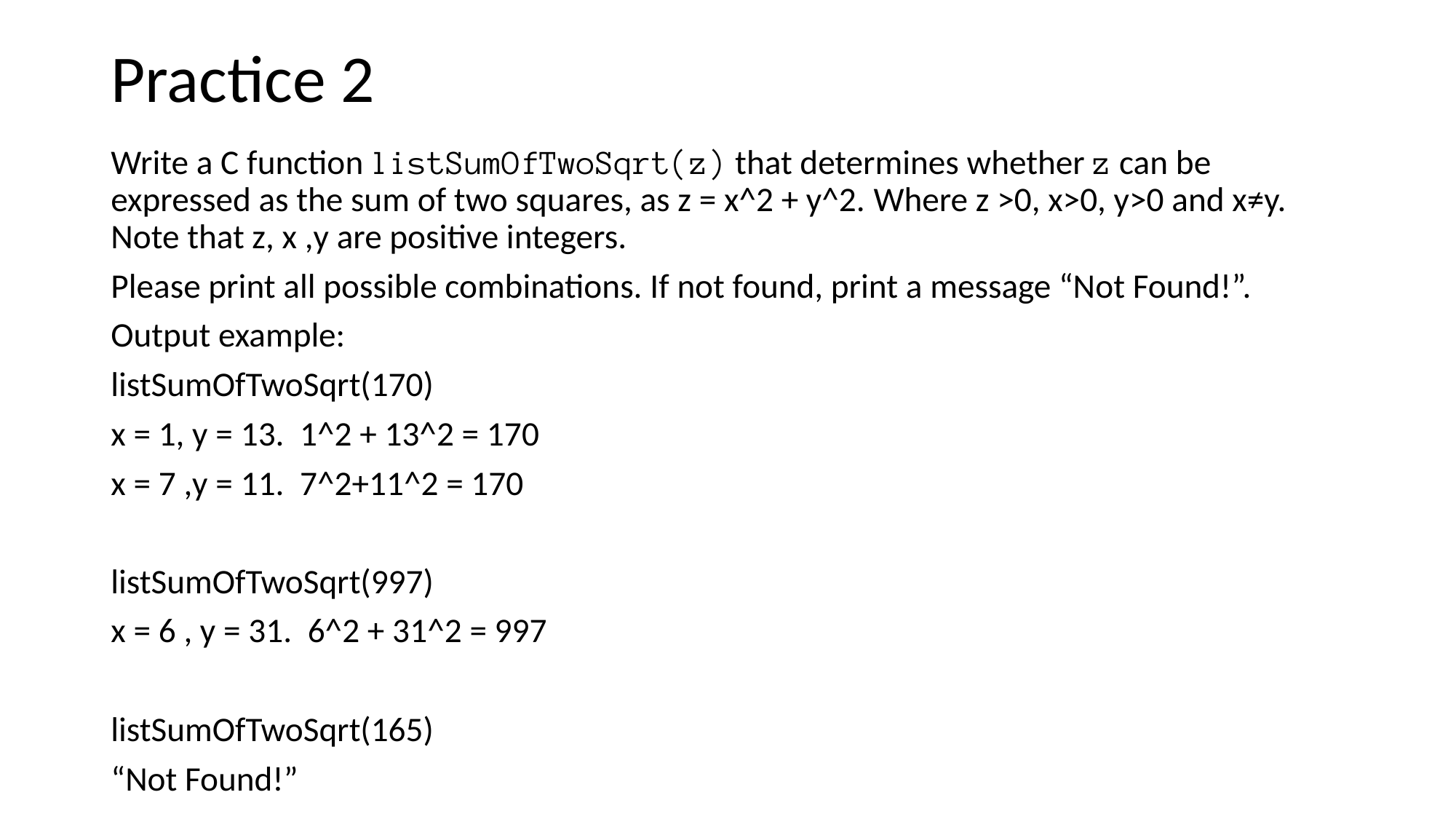

# Practice 2
Write a C function listSumOfTwoSqrt(z) that determines whether z can be expressed as the sum of two squares, as z = x^2 + y^2. Where z >0, x>0, y>0 and x≠y. Note that z, x ,y are positive integers.
Please print all possible combinations. If not found, print a message “Not Found!”.
Output example:
listSumOfTwoSqrt(170)
x = 1, y = 13.  1^2 + 13^2 = 170
x = 7 ,y = 11.  7^2+11^2 = 170

listSumOfTwoSqrt(997)
x = 6 , y = 31.  6^2 + 31^2 = 997

listSumOfTwoSqrt(165)
“Not Found!”